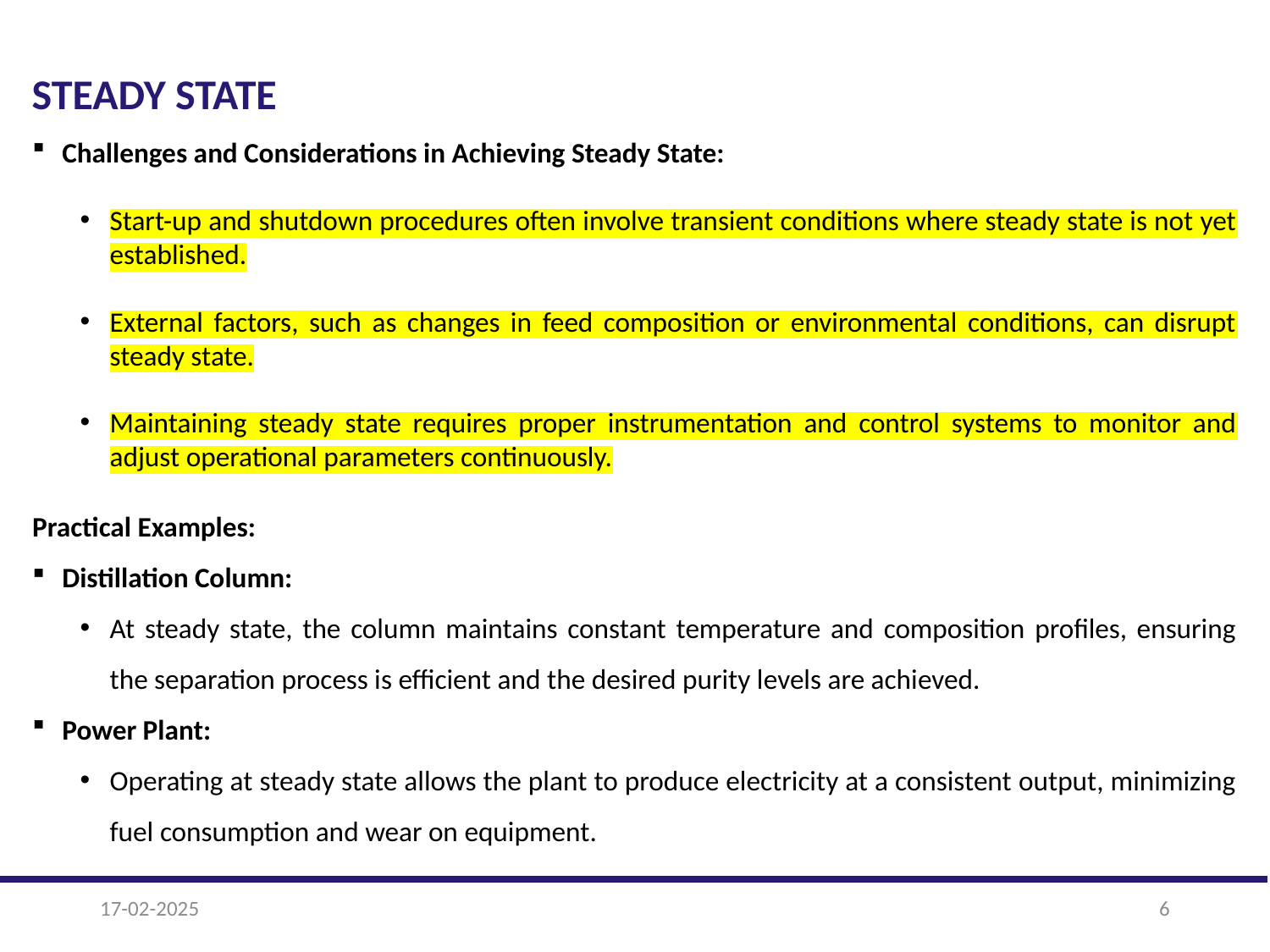

STEADY STATE
Challenges and Considerations in Achieving Steady State:

Start-up and shutdown procedures often involve transient conditions where steady state is not yet established.

External factors, such as changes in feed composition or environmental conditions, can disrupt steady state.

Maintaining steady state requires proper instrumentation and control systems to monitor and adjust operational parameters continuously.
Practical Examples:
Distillation Column:
At steady state, the column maintains constant temperature and composition profiles, ensuring the separation process is efficient and the desired purity levels are achieved.
Power Plant:
Operating at steady state allows the plant to produce electricity at a consistent output, minimizing fuel consumption and wear on equipment.
17-02-2025
6